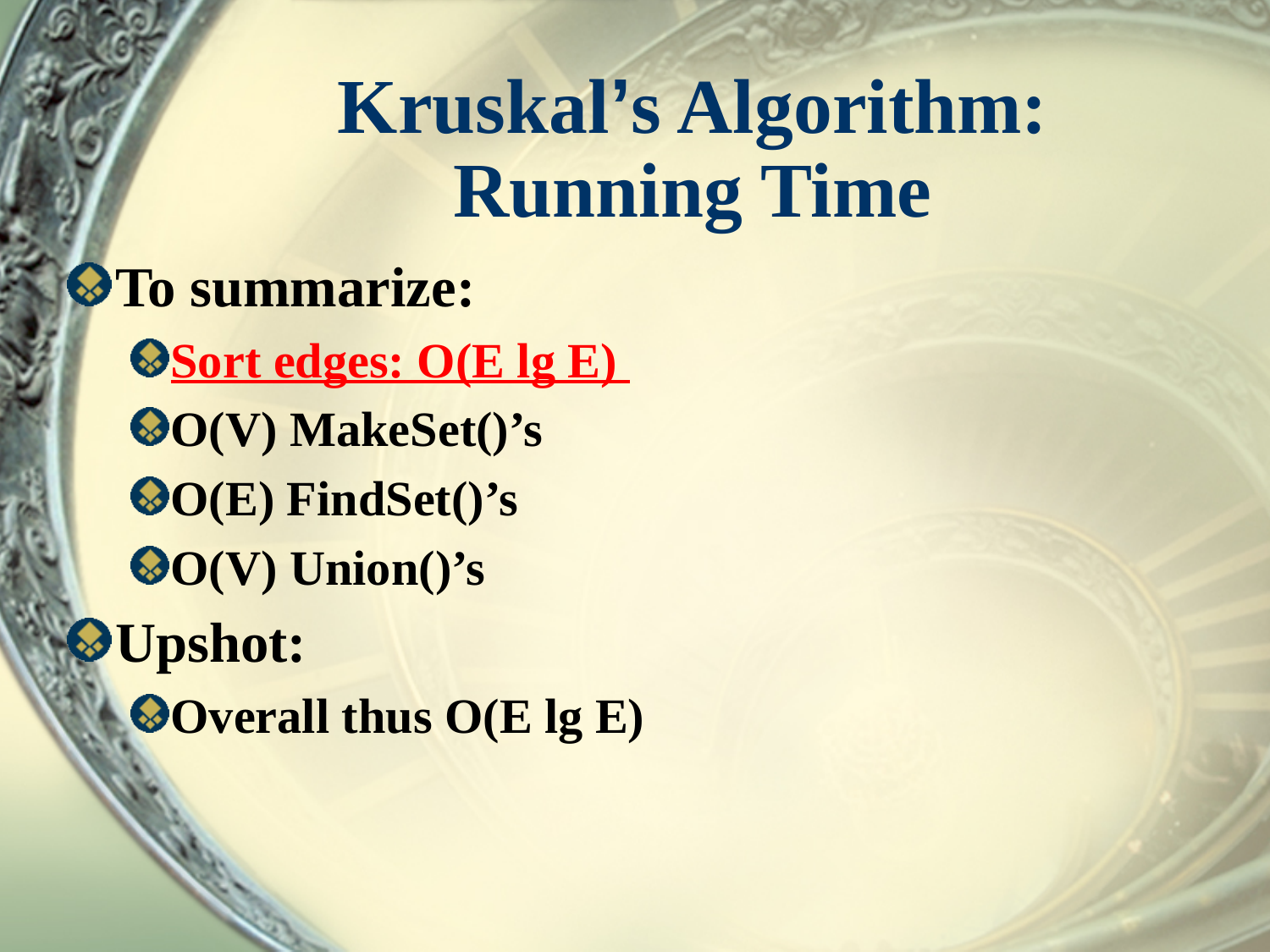

# Kruskal’s Algorithm: Running Time
To summarize:
Sort edges: O(E lg E)
O(V) MakeSet()’s
O(E) FindSet()’s
O(V) Union()’s
Upshot:
Overall thus O(E lg E)